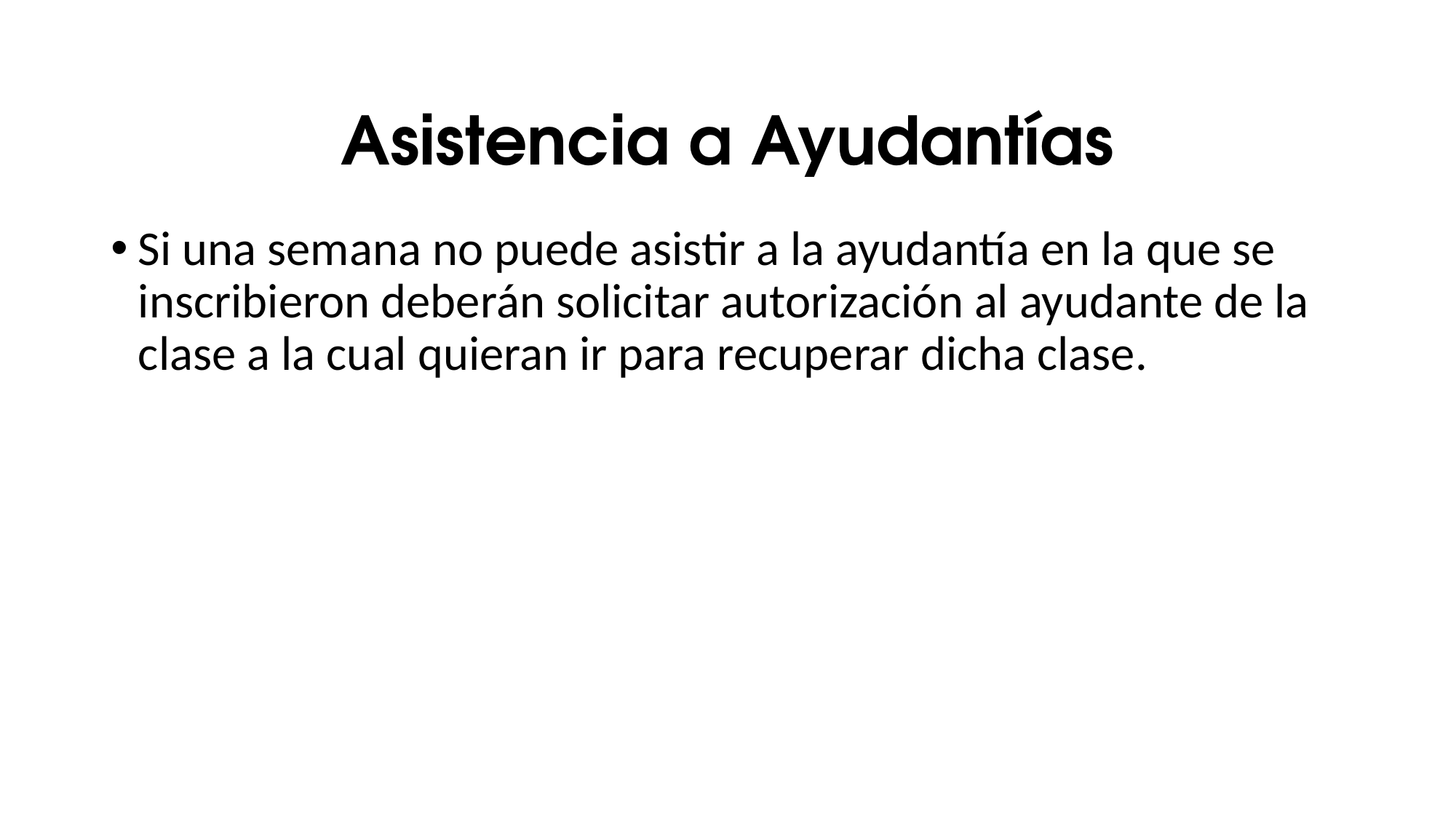

Asistencia a Ayudantías
Si una semana no puede asistir a la ayudantía en la que se inscribieron deberán solicitar autorización al ayudante de la clase a la cual quieran ir para recuperar dicha clase.